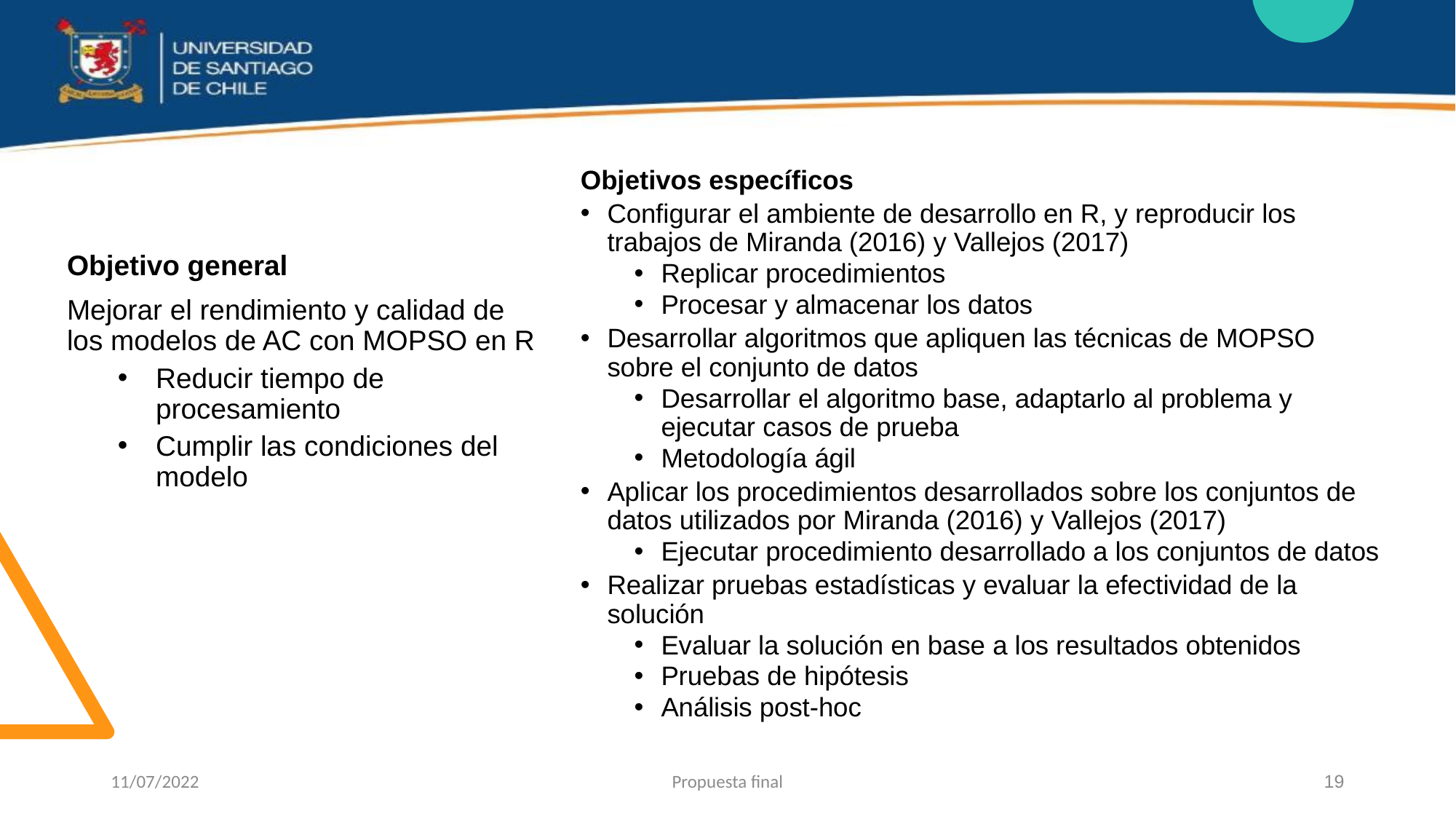

Objetivos específicos
Configurar el ambiente de desarrollo en R, y reproducir los trabajos de Miranda (2016) y Vallejos (2017)
Replicar procedimientos
Procesar y almacenar los datos
Desarrollar algoritmos que apliquen las técnicas de MOPSO sobre el conjunto de datos
Desarrollar el algoritmo base, adaptarlo al problema y ejecutar casos de prueba
Metodología ágil
Aplicar los procedimientos desarrollados sobre los conjuntos de datos utilizados por Miranda (2016) y Vallejos (2017)
Ejecutar procedimiento desarrollado a los conjuntos de datos
Realizar pruebas estadísticas y evaluar la efectividad de la solución
Evaluar la solución en base a los resultados obtenidos
Pruebas de hipótesis
Análisis post-hoc

Objetivo general
Mejorar el rendimiento y calidad de los modelos de AC con MOPSO en R
Reducir tiempo de procesamiento
Cumplir las condiciones del modelo
11/07/2022
Propuesta final
19